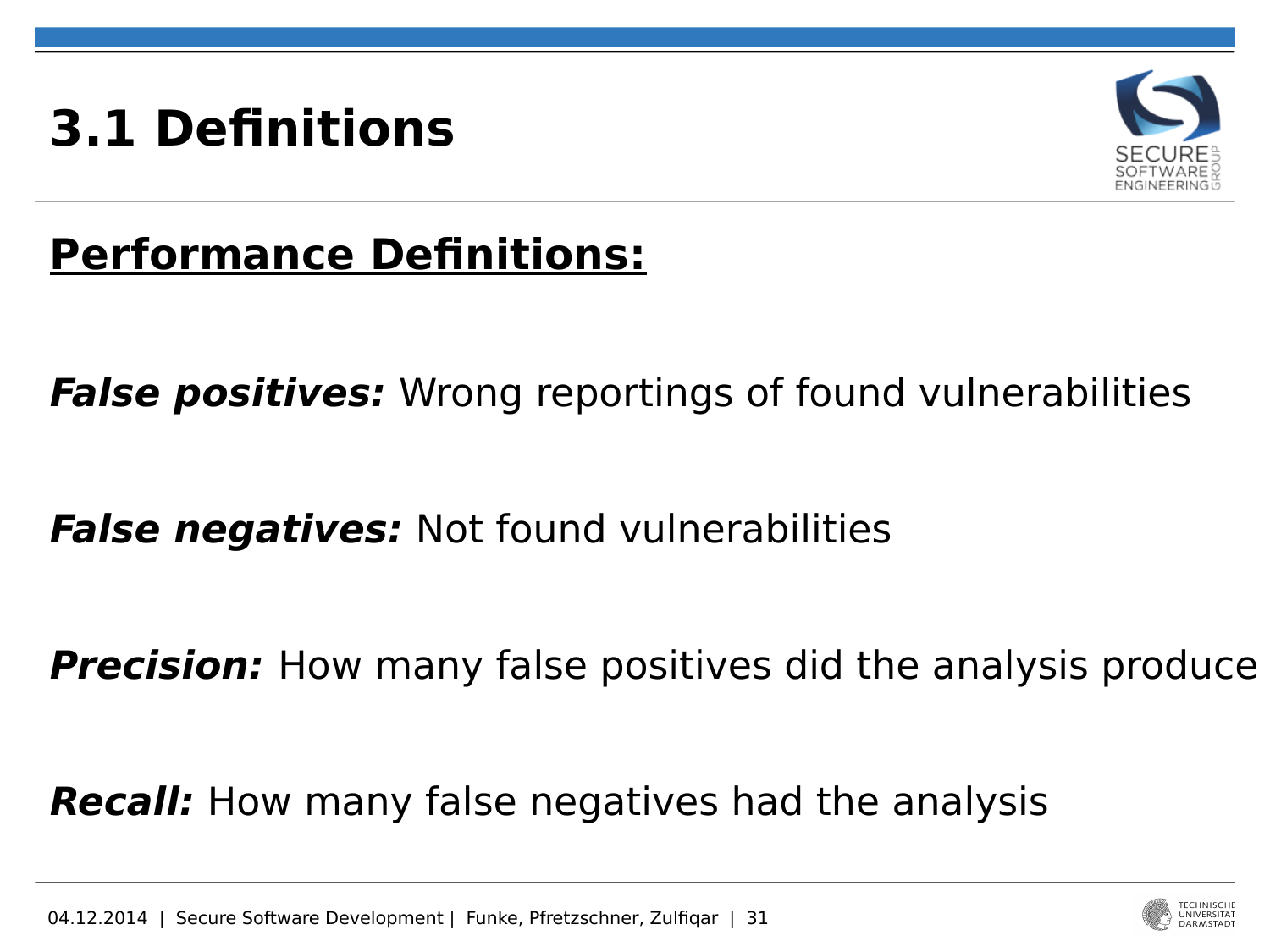

# 3.1 Definitions
Performance Definitions:

False positives: Wrong reportings of found vulnerabilities

False negatives: Not found vulnerabilities

Precision: How many false positives did the analysis produce

Recall: How many false negatives had the analysis